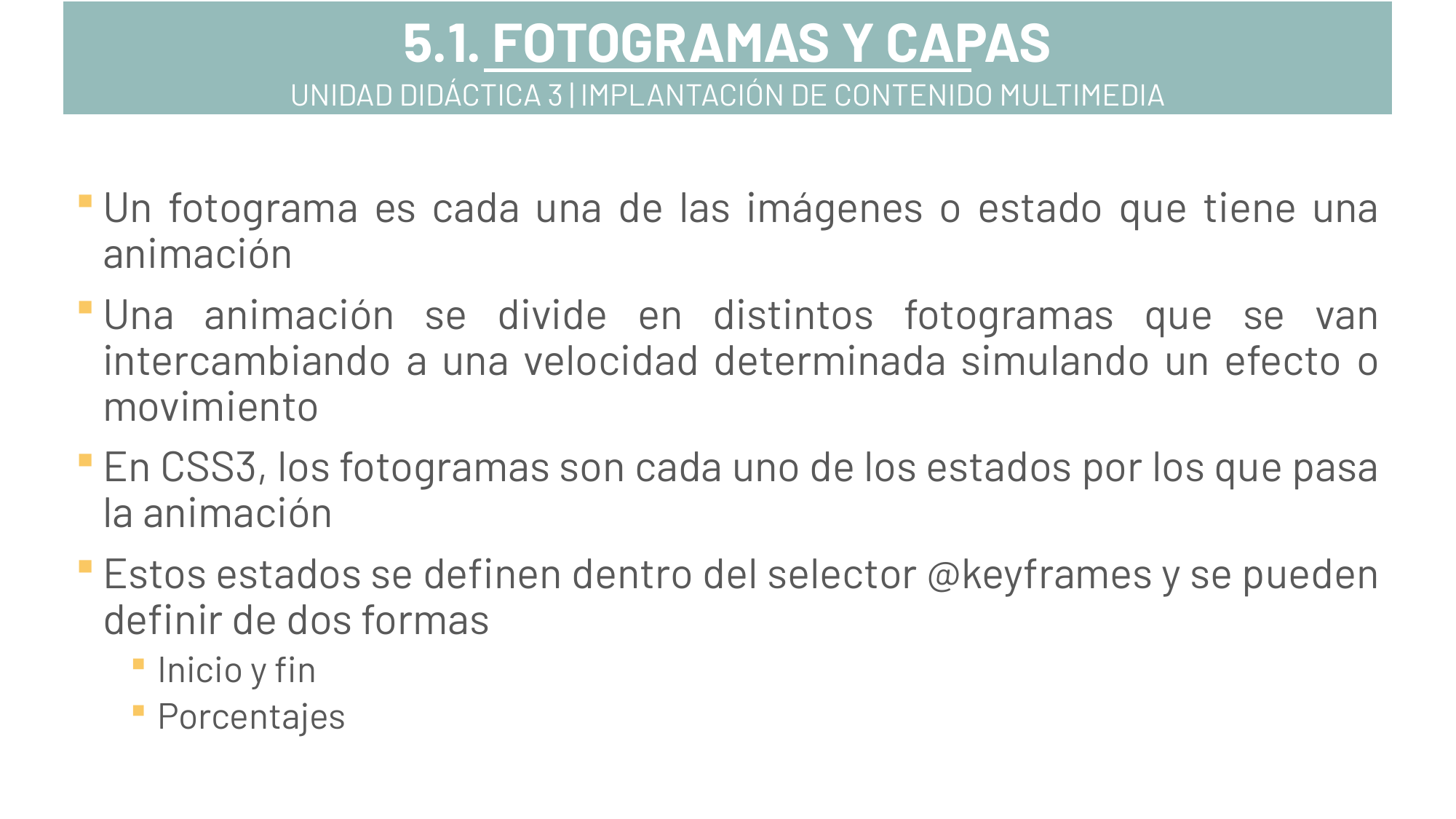

5.1. FOTOGRAMAS Y CAPAS
UNIDAD DIDÁCTICA 3 | IMPLANTACIÓN DE CONTENIDO MULTIMEDIA
Un fotograma es cada una de las imágenes o estado que tiene una animación
Una animación se divide en distintos fotogramas que se van intercambiando a una velocidad determinada simulando un efecto o movimiento
En CSS3, los fotogramas son cada uno de los estados por los que pasa la animación
Estos estados se definen dentro del selector @keyframes y se pueden definir de dos formas
Inicio y fin
Porcentajes